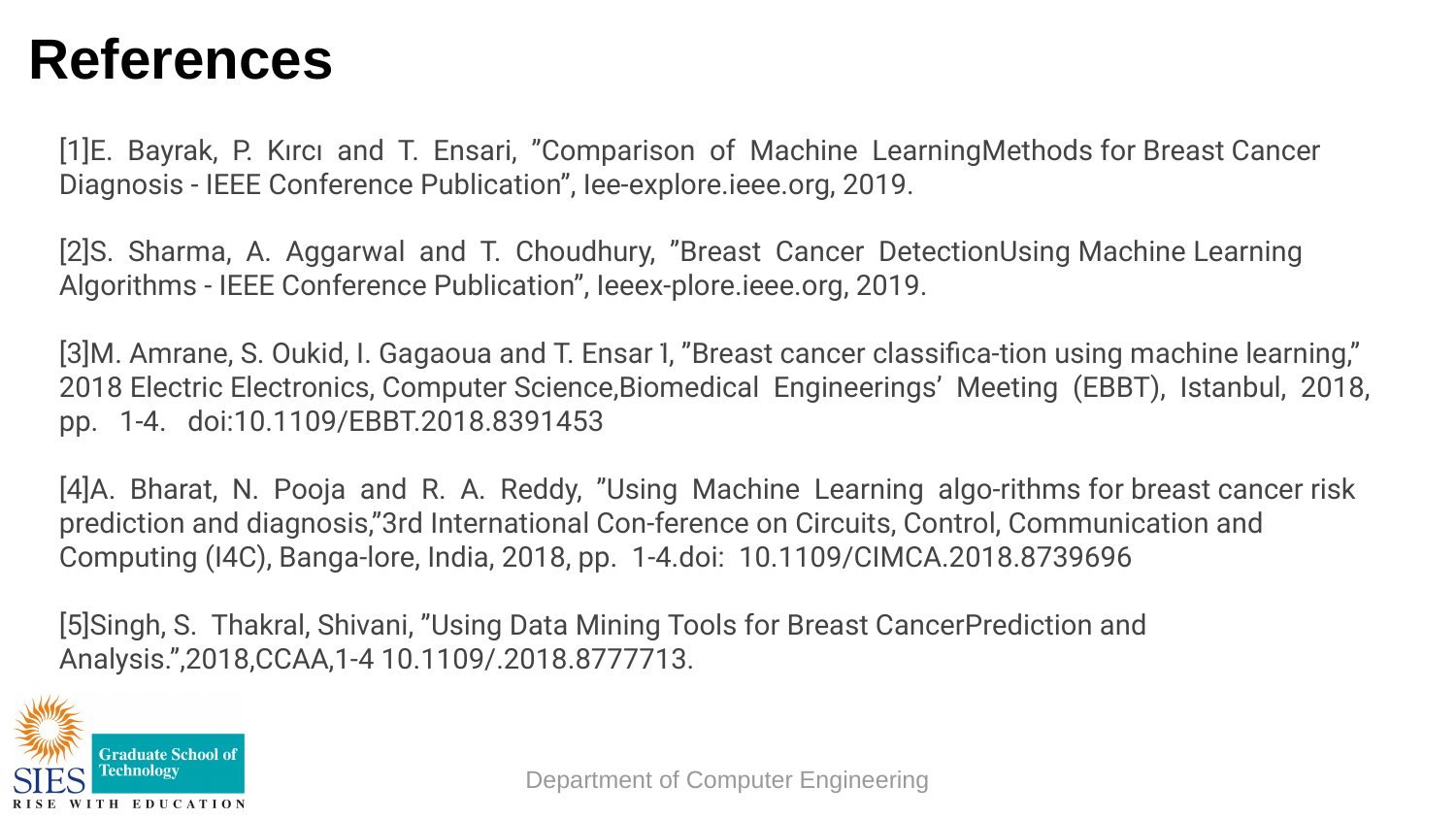

# References
[1]E.  Bayrak,  P.  Kırcı  and  T.  Ensari,  ”Comparison  of  Machine  LearningMethods for Breast Cancer Diagnosis - IEEE Conference Publication”, Iee-explore.ieee.org, 2019.

[2]S.  Sharma,  A.  Aggarwal  and  T.  Choudhury,  ”Breast  Cancer  DetectionUsing Machine Learning Algorithms - IEEE Conference Publication”, Ieeex-plore.ieee.org, 2019.

[3]M. Amrane, S. Oukid, I. Gagaoua and T. Ensar ̇I, ”Breast cancer classifica-tion using machine learning,” 2018 Electric Electronics, Computer Science,Biomedical  Engineerings’  Meeting  (EBBT),  Istanbul,  2018,  pp.   1-4.   doi:10.1109/EBBT.2018.8391453

[4]A.  Bharat,  N.  Pooja  and  R.  A.  Reddy,  ”Using  Machine  Learning  algo-rithms for breast cancer risk prediction and diagnosis,”3rd International Con-ference on Circuits, Control, Communication and Computing (I4C), Banga-lore, India, 2018, pp.  1-4.doi:  10.1109/CIMCA.2018.8739696

[5]Singh, S.  Thakral, Shivani, ”Using Data Mining Tools for Breast CancerPrediction and Analysis.”,2018,CCAA,1-4 10.1109/.2018.8777713.